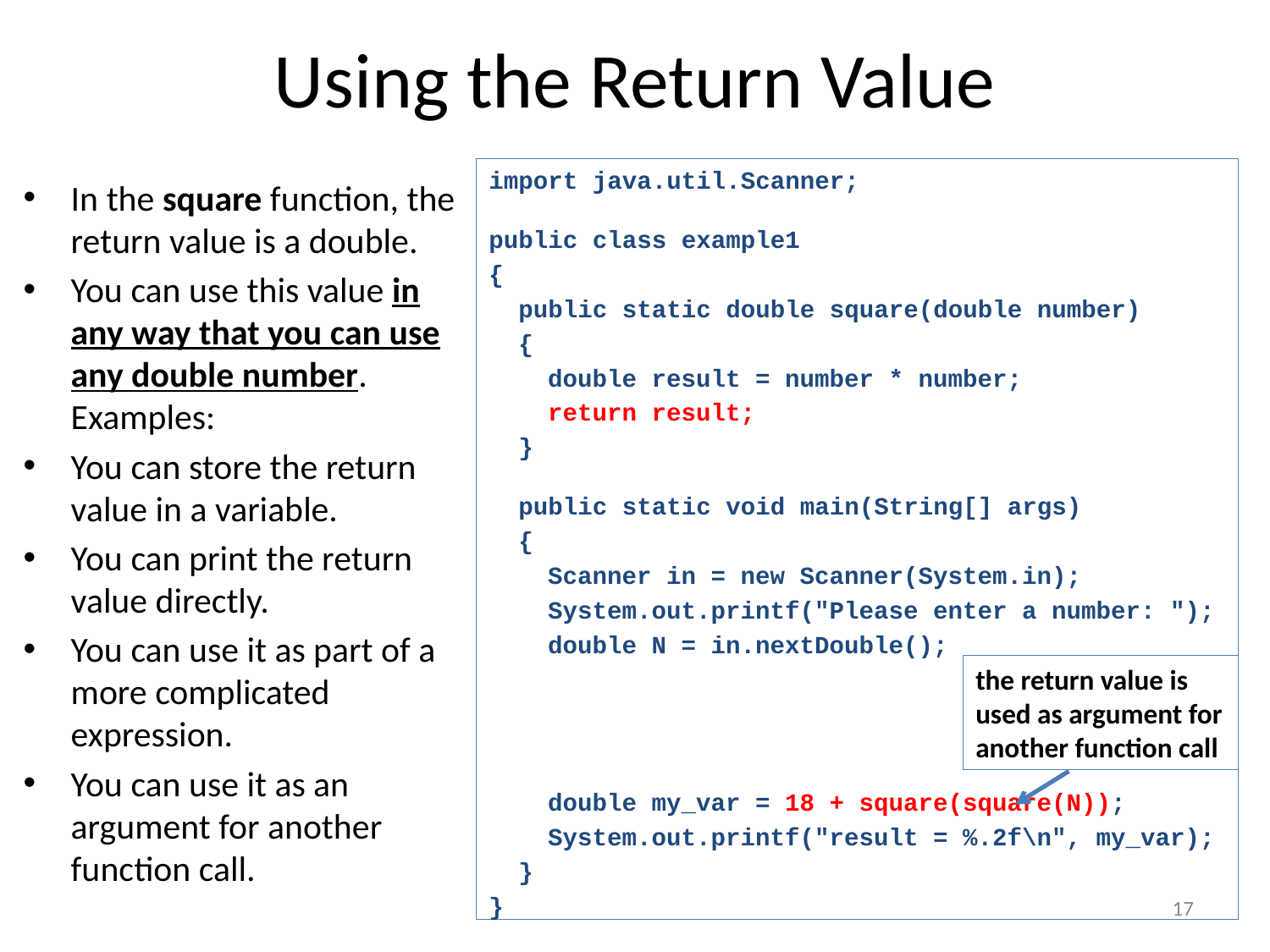

# Using the Return Value
import java.util.Scanner;

public class example1
{
  public static double square(double number)
  {
    double result = number * number;
    return result;
  }

  public static void main(String[] args)
  {
    Scanner in = new Scanner(System.in);
    System.out.printf("Please enter a number: ");
    double N = in.nextDouble();

    double my_var = 18 + square(square(N));
    System.out.printf("result = %.2f\n", my_var);
  }
}
In the square function, the return value is a double.
You can use this value in any way that you can use any double number. Examples:
You can store the return value in a variable.
You can print the return value directly.
You can use it as part of a more complicated expression.
You can use it as an argument for another function call.
the return value is used as argument for another function call
17